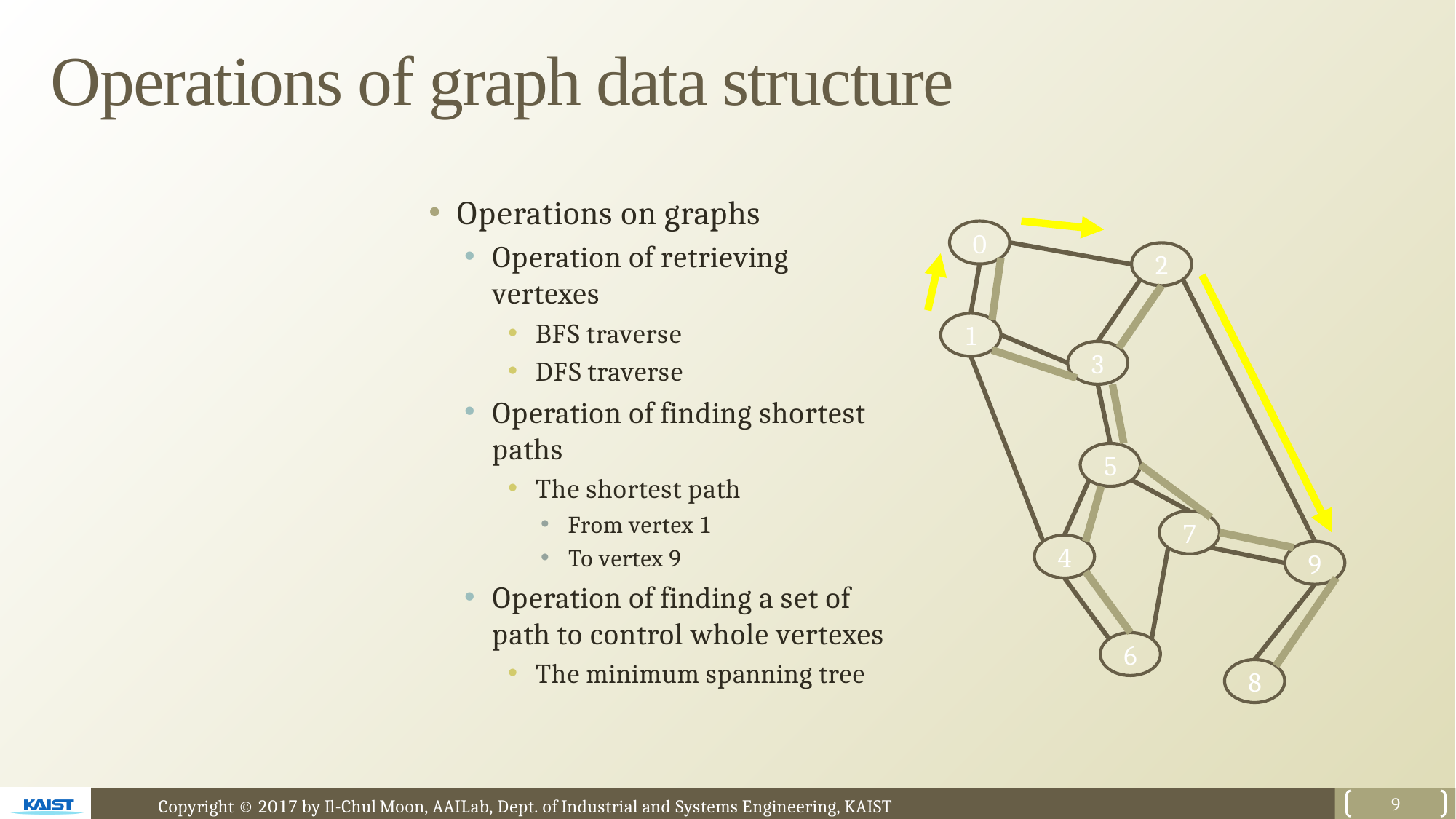

# Operations of graph data structure
Operations on graphs
Operation of retrieving vertexes
BFS traverse
DFS traverse
Operation of finding shortest paths
The shortest path
From vertex 1
To vertex 9
Operation of finding a set of path to control whole vertexes
The minimum spanning tree

0
2
1
3
5
7
4
9
6
8
9